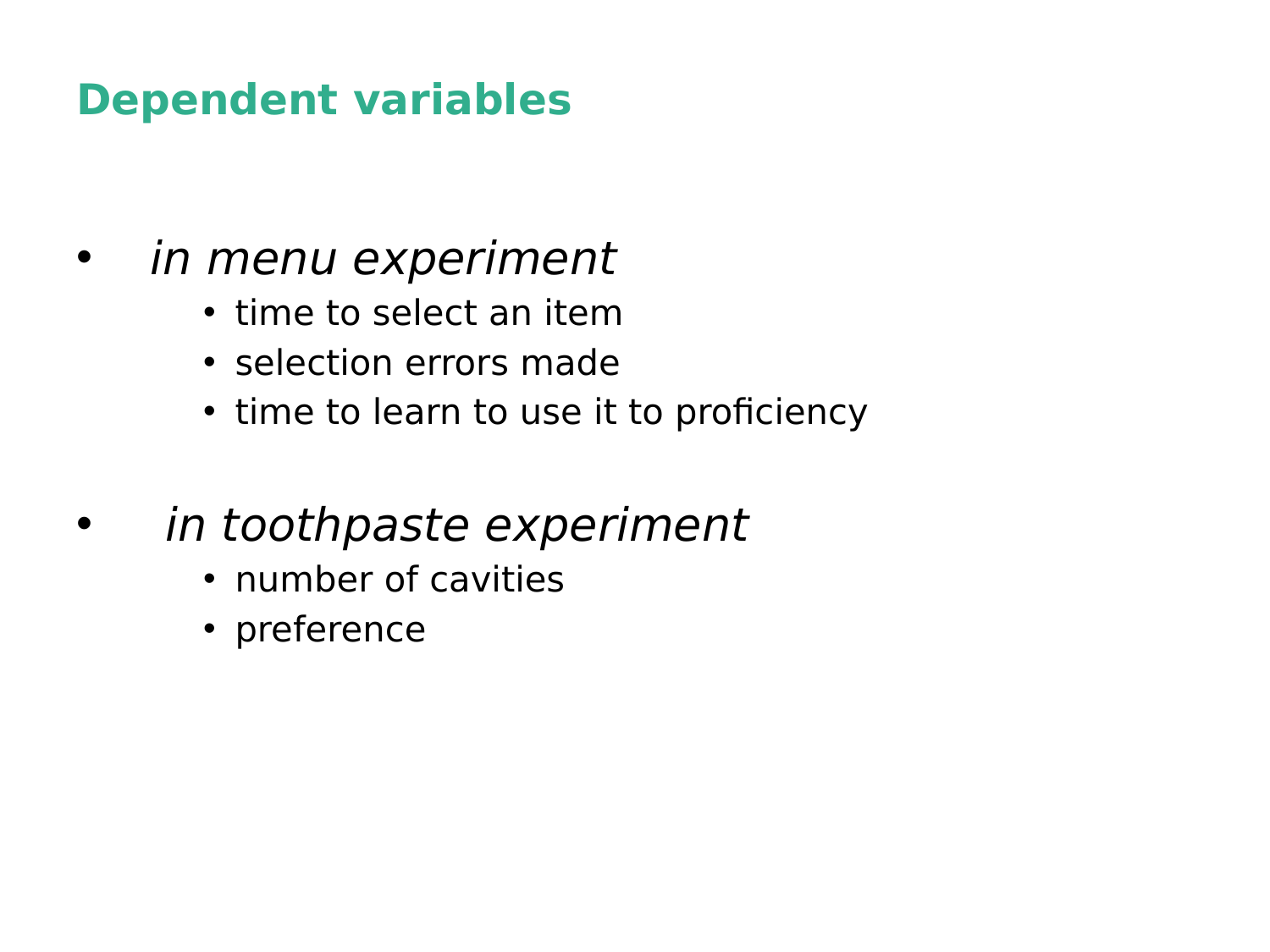

# Dependent variables
    in menu experiment
time to select an item
selection errors made
time to learn to use it to proficiency
     in toothpaste experiment
number of cavities
preference